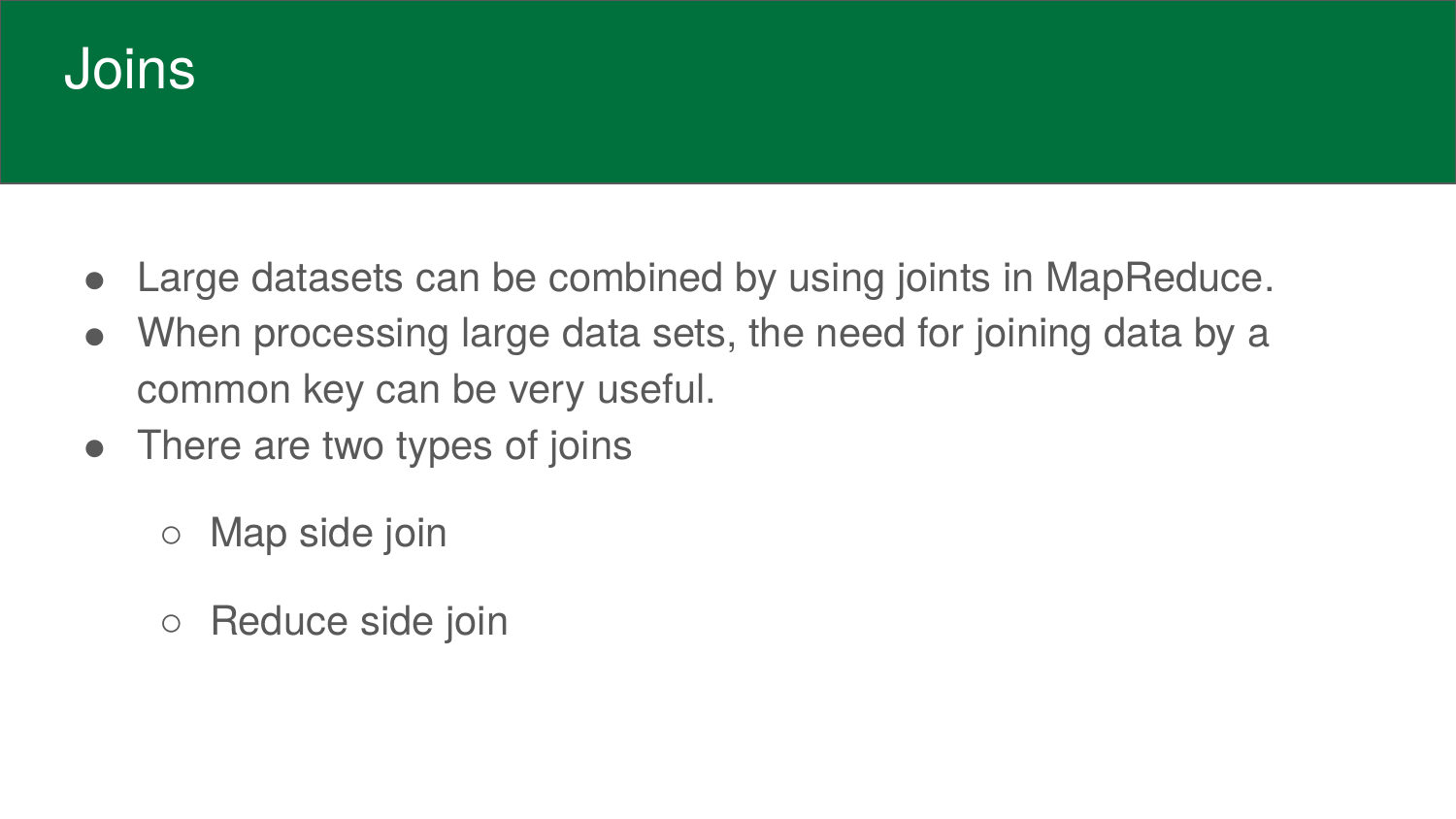

# Joins
Large datasets can be combined by using joints in MapReduce.
When processing large data sets, the need for joining data by a common key can be very useful.
There are two types of joins
Map side join
Reduce side join